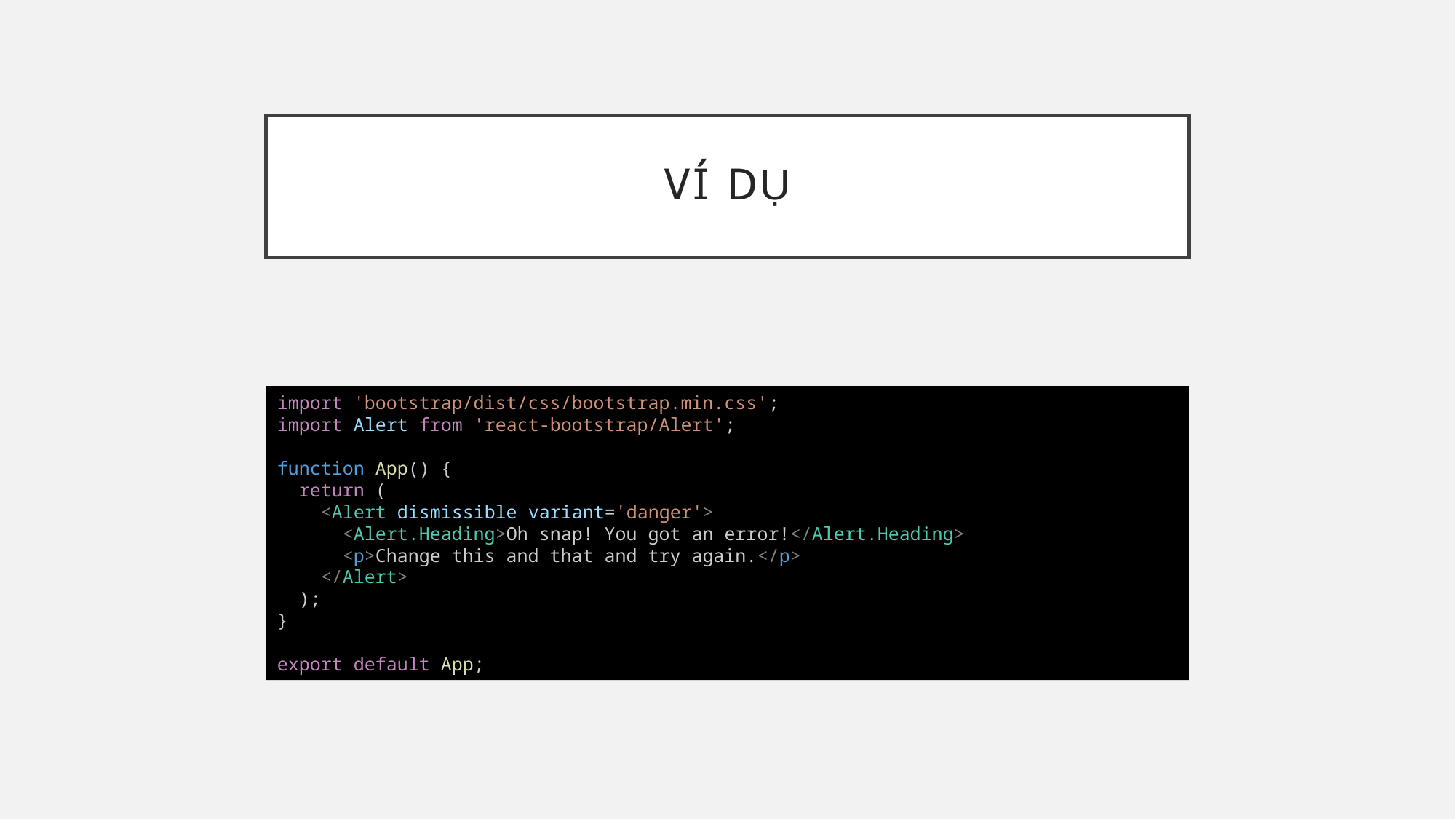

# Ví dụ

import 'bootstrap/dist/css/bootstrap.min.css';
import Alert from 'react-bootstrap/Alert';
function App() {
  return (
    <Alert dismissible variant='danger'>
      <Alert.Heading>Oh snap! You got an error!</Alert.Heading>
      <p>Change this and that and try again.</p>
    </Alert>
  );
}
export default App;